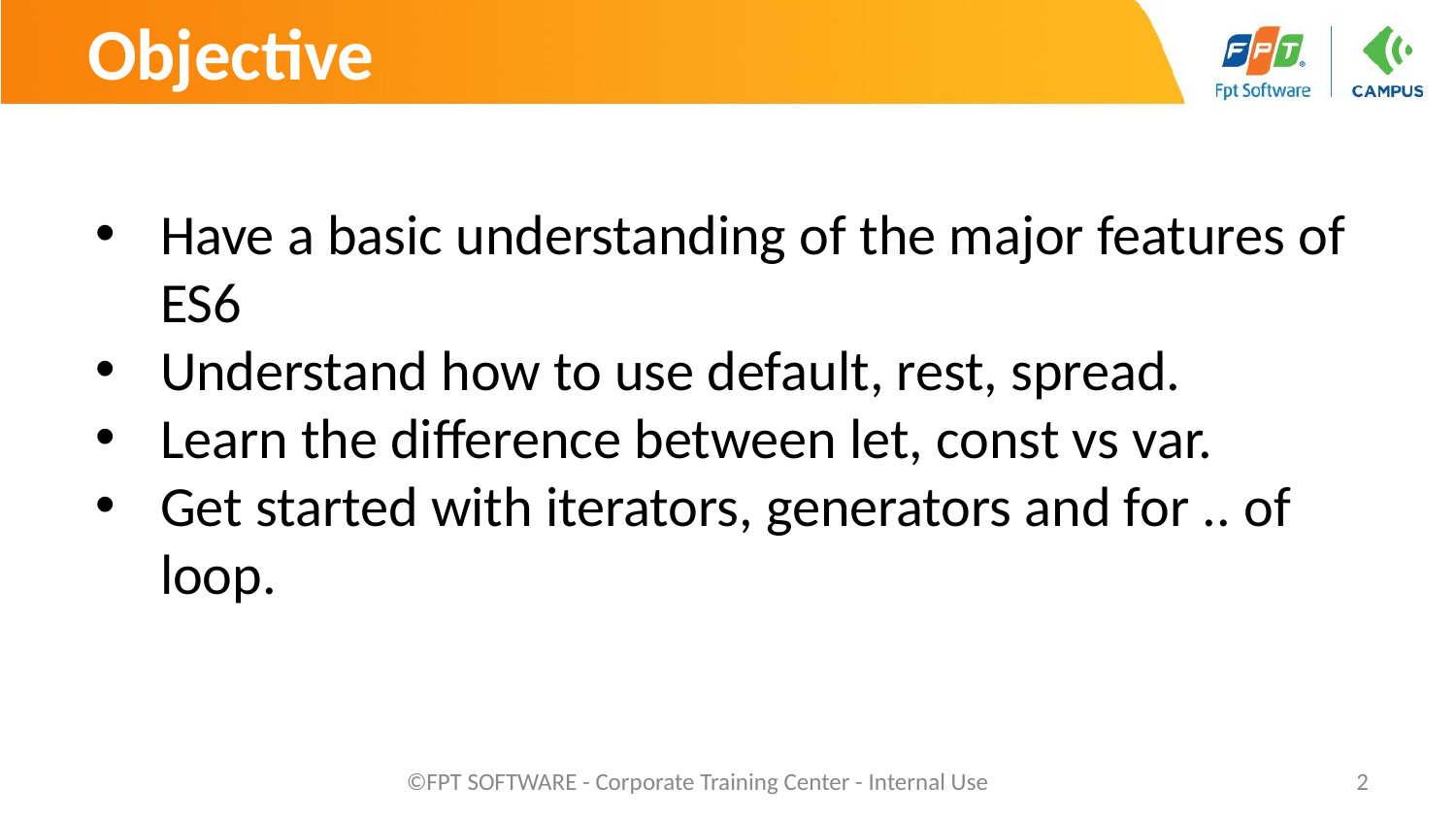

# Objective
Have a basic understanding of the major features of ES6
Understand how to use default, rest, spread.
Learn the difference between let, const vs var.
Get started with iterators, generators and for .. of loop.
©FPT SOFTWARE - Corporate Training Center - Internal Use
2